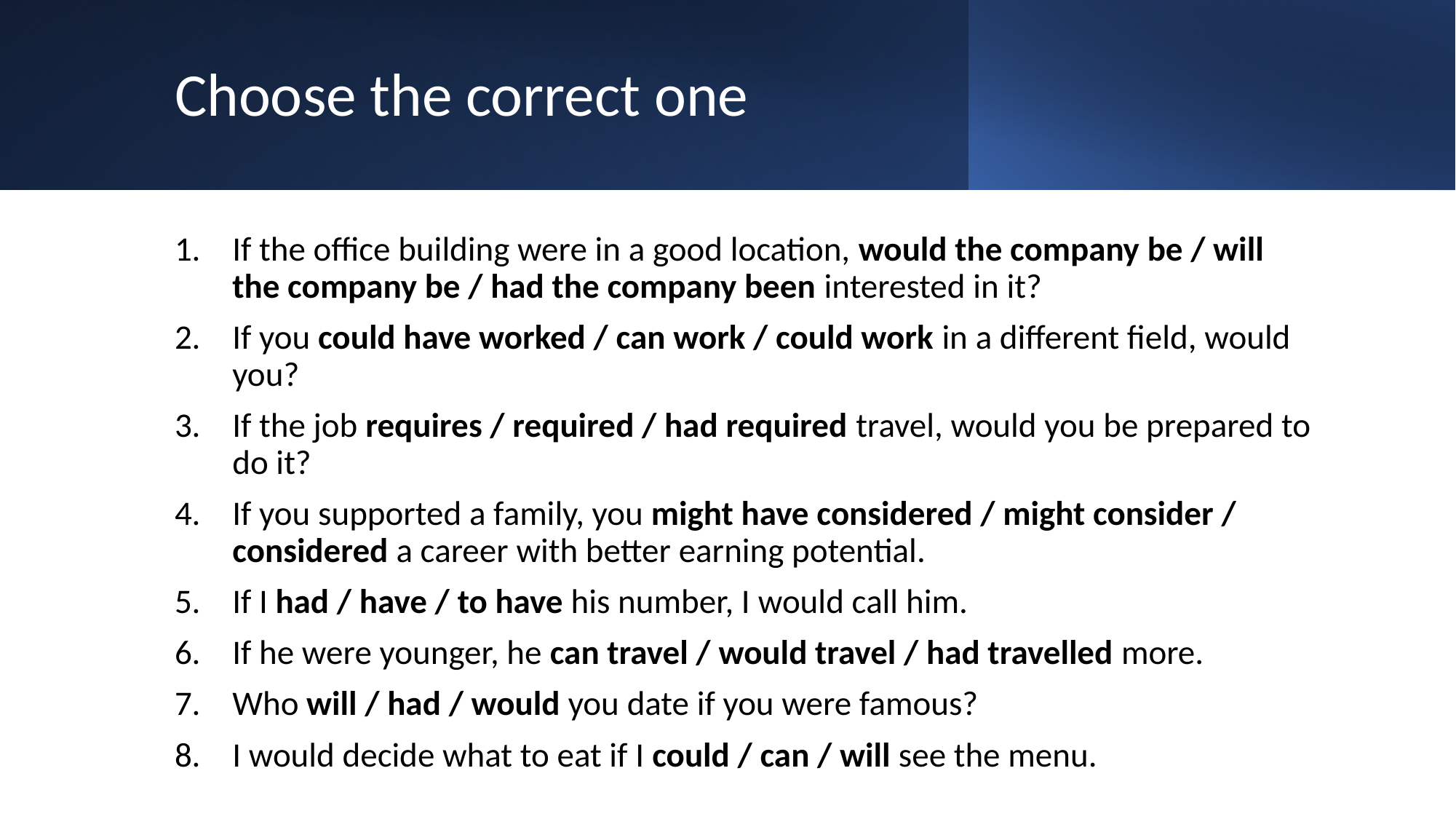

# Choose the correct one
If the office building were in a good location, would the company be / will the company be / had the company been interested in it?
If you could have worked / can work / could work in a different field, would you?
If the job requires / required / had required travel, would you be prepared to do it?
If you supported a family, you might have considered / might consider / considered a career with better earning potential.
If I had / have / to have his number, I would call him.
If he were younger, he can travel / would travel / had travelled more.
Who will / had / would you date if you were famous?
I would decide what to eat if I could / can / will see the menu.